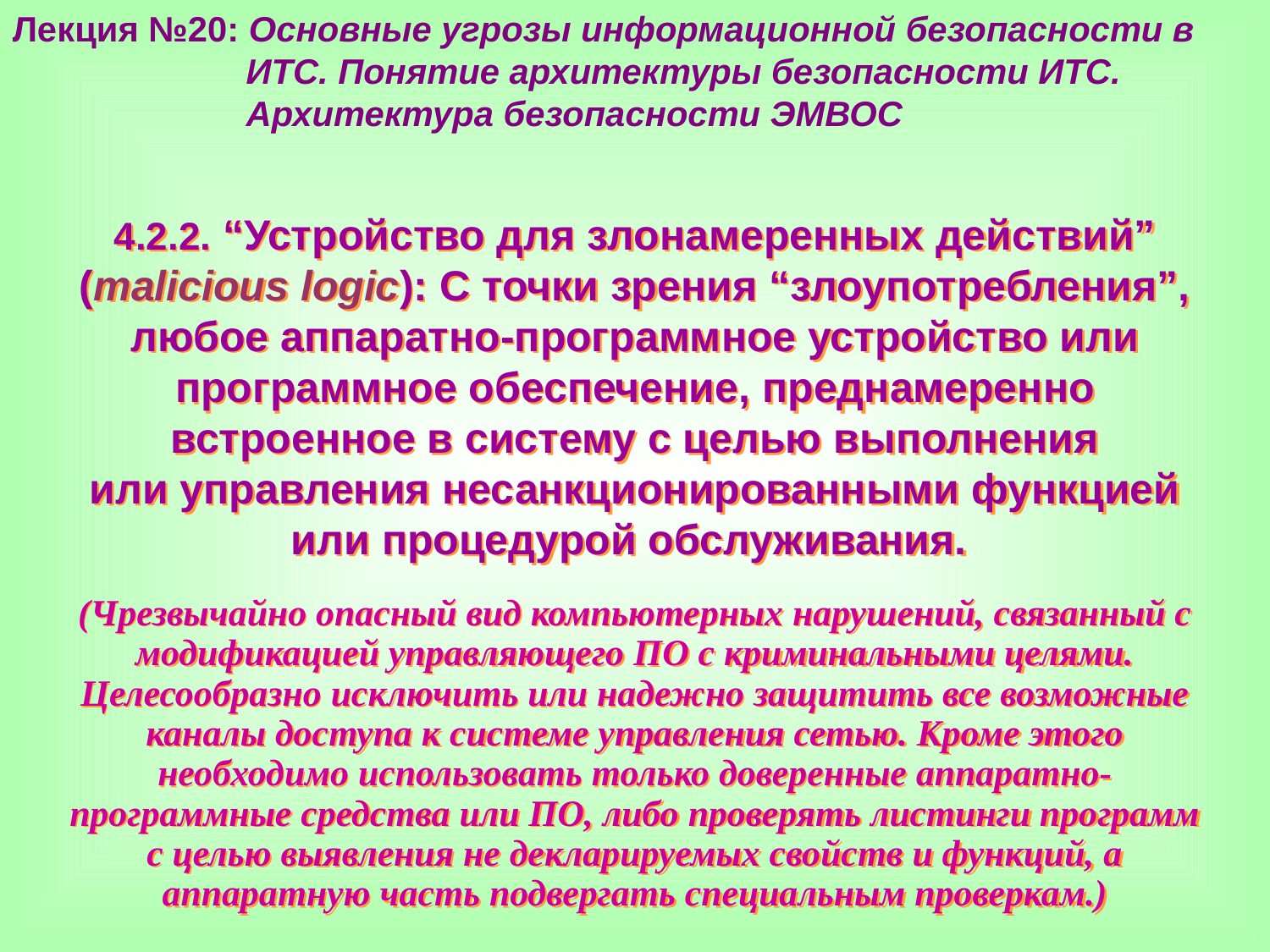

Лекция №20: Основные угрозы информационной безопасности в
                        ИТС. Понятие архитектуры безопасности ИТС.
                        Архитектура безопасности ЭМВОС
4.2.2. “Устройство для злонамеренных действий” (malicious logic): С точки зрения “злоупотребления”, любое аппаратно-программное устройство или программное обеспечение, преднамеренно встроенное в систему с целью выполнения
или управления несанкционированными функцией или процедурой обслуживания.
(Чрезвычайно опасный вид компьютерных нарушений, связанный с модификацией управляющего ПО с криминальными целями. Целесообразно исключить или надежно защитить все возможные каналы доступа к системе управления сетью. Кроме этого необходимо использовать только доверенные аппаратно-программные средства или ПО, либо проверять листинги программ с целью выявления не декларируемых свойств и функций, а аппаратную часть подвергать специальным проверкам.)